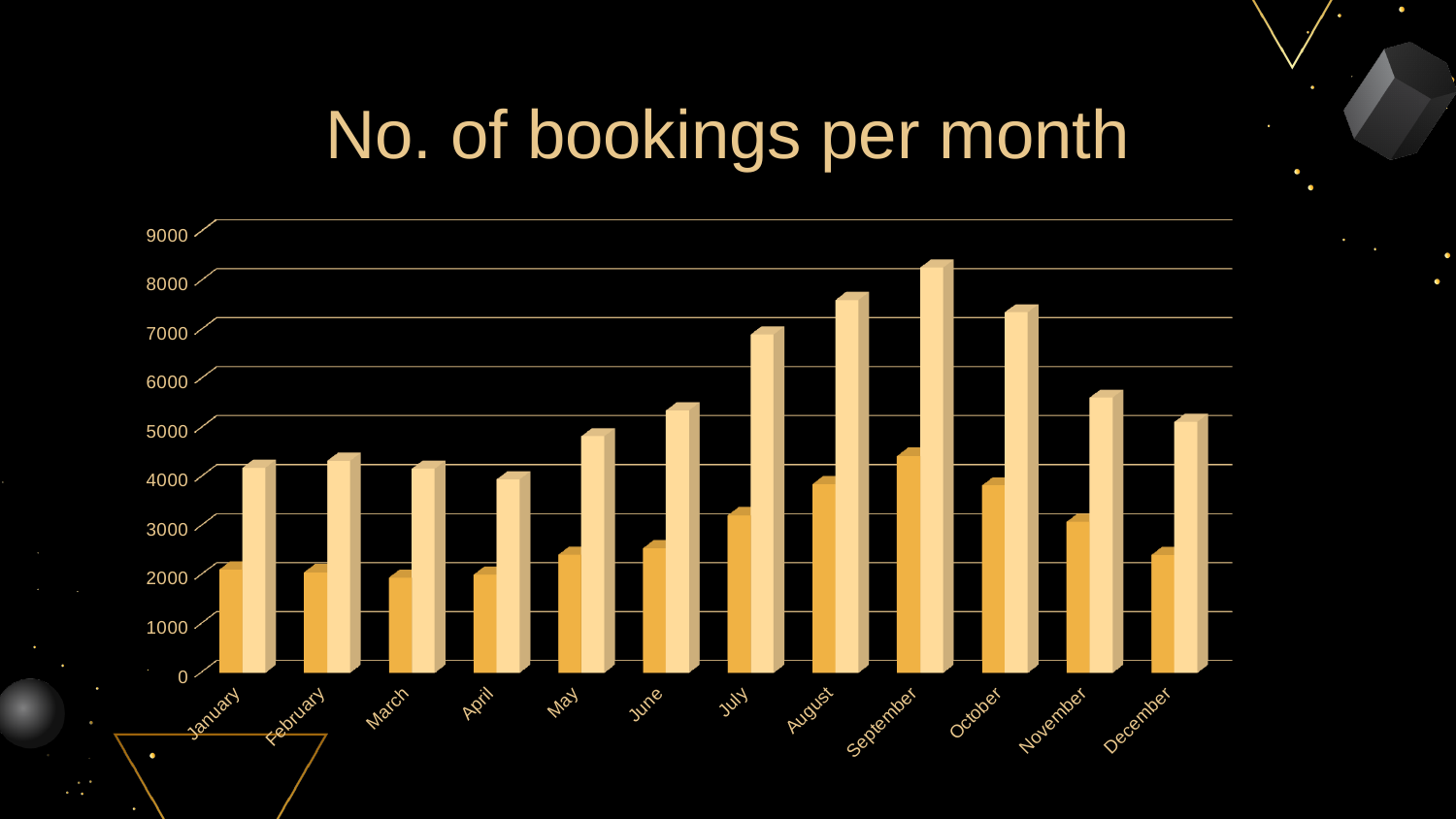

# No. of bookings per month

[unsupported chart]